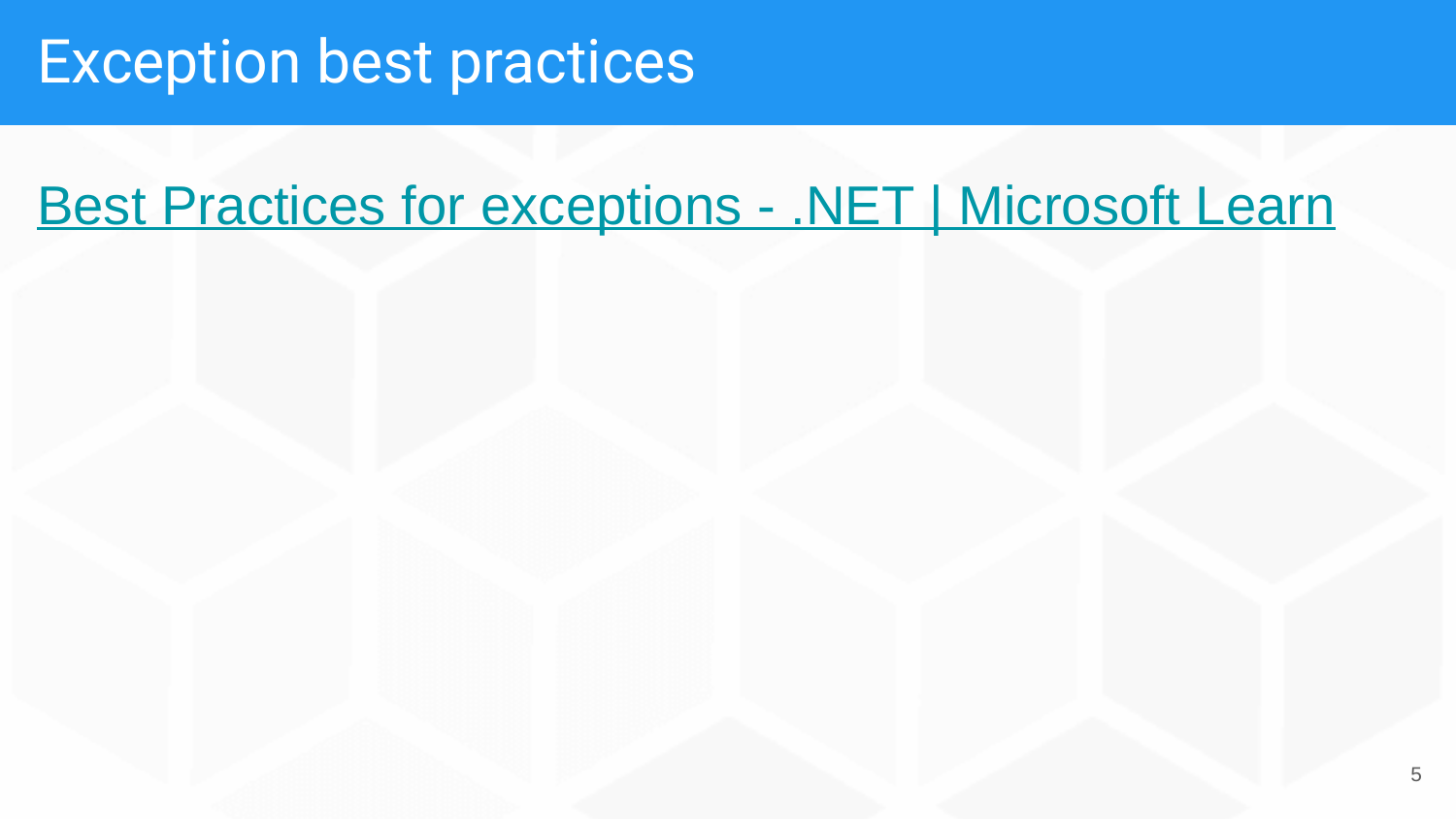

# Exception best practices
Best Practices for exceptions - .NET | Microsoft Learn
5